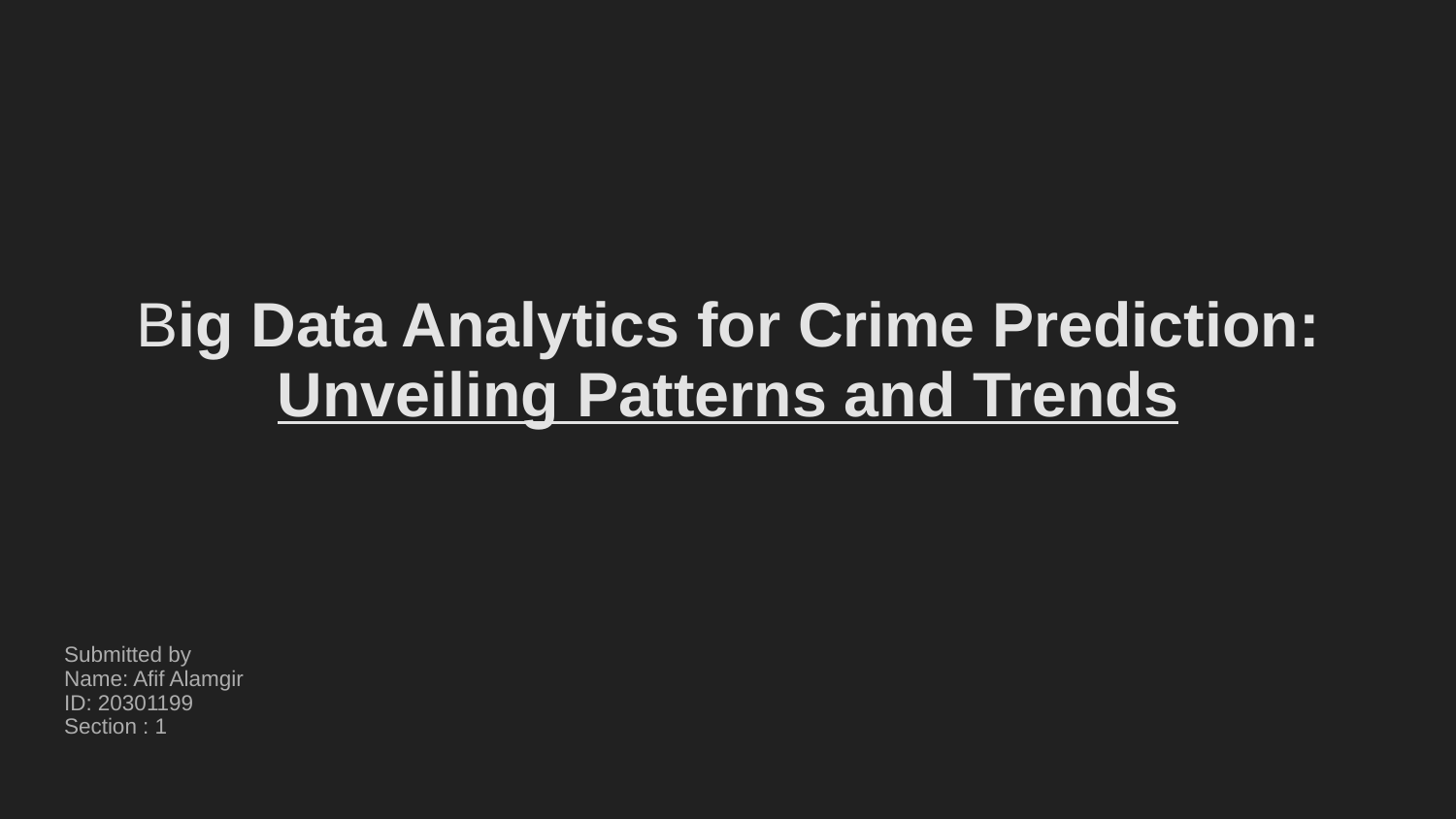

# Big Data Analytics for Crime Prediction: Unveiling Patterns and Trends
Submitted by
Name: Afif Alamgir
ID: 20301199
Section : 1